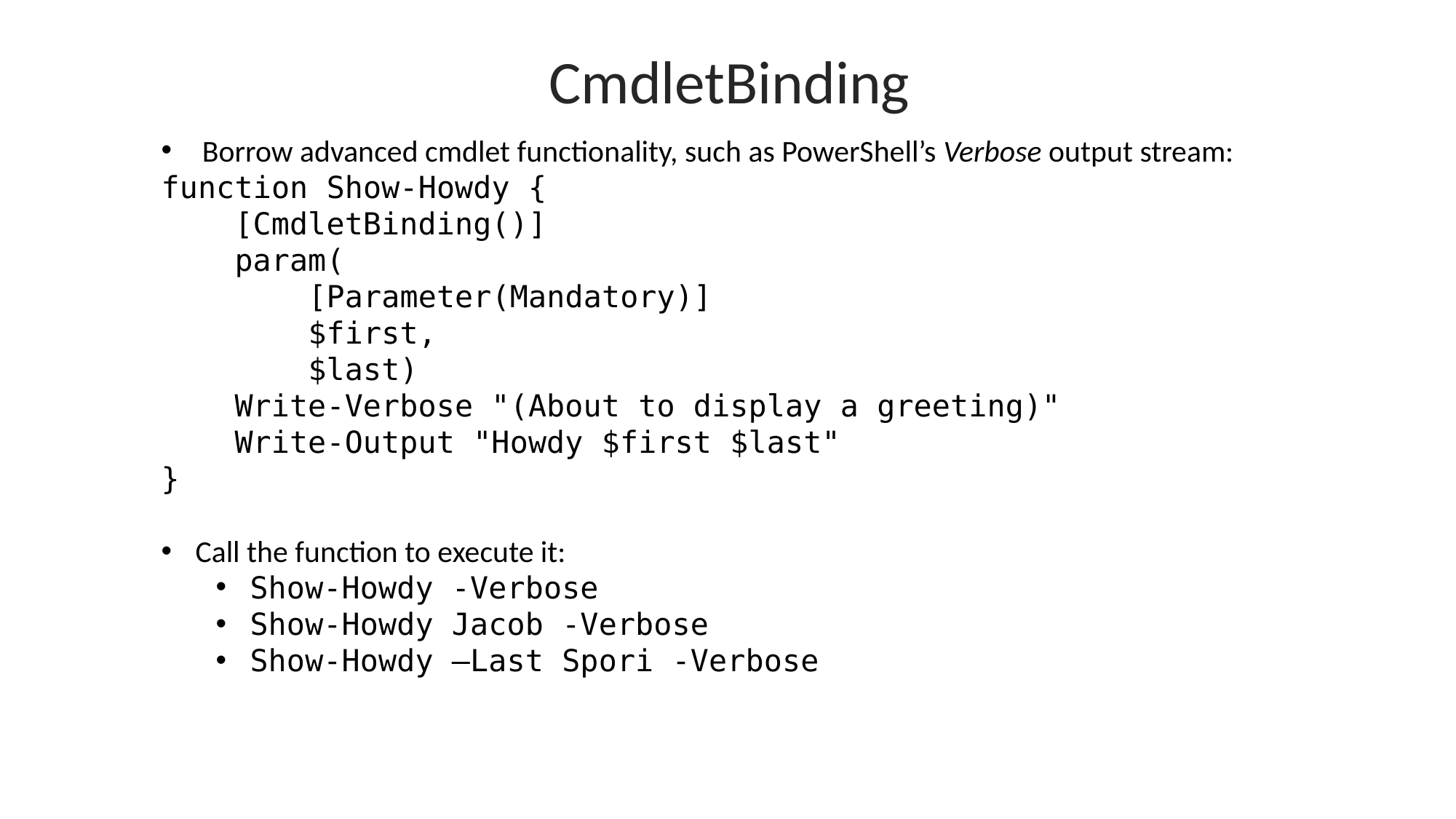

CmdletBinding
Borrow advanced cmdlet functionality, such as PowerShell’s Verbose output stream:
function Show-Howdy {
    [CmdletBinding()]
    param(
        [Parameter(Mandatory)]
        $first,
        $last)
    Write-Verbose "(About to display a greeting)"
    Write-Output "Howdy $first $last"
}

Call the function to execute it:
Show-Howdy -Verbose
Show-Howdy Jacob -Verbose
Show-Howdy –Last Spori -Verbose